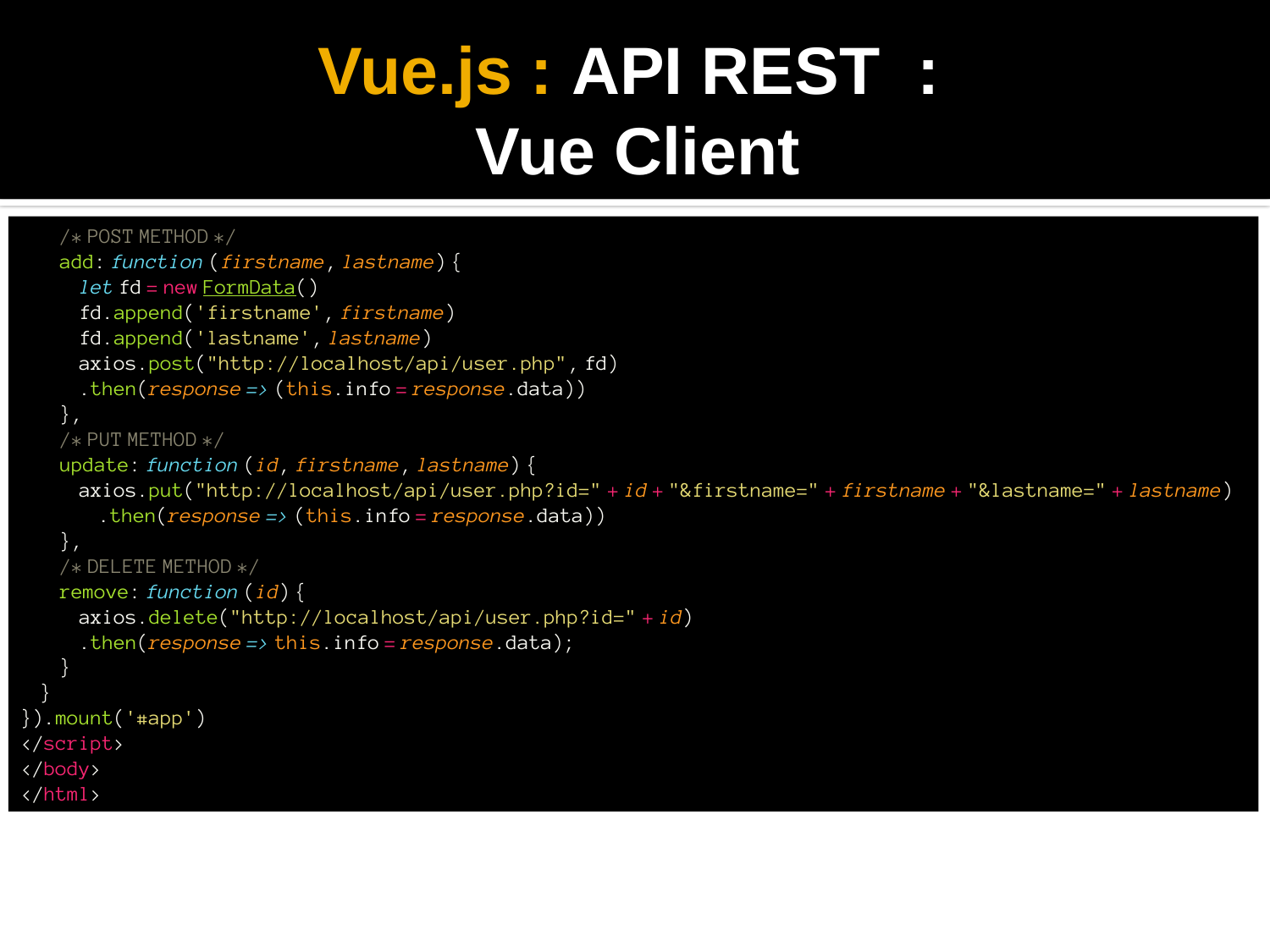

# Vue.js : API REST  : Vue Client
        /* POST METHOD */
        add: function (firstname, lastname) {
            let fd = new FormData()
            fd.append('firstname', firstname)
            fd.append('lastname', lastname)
            axios.post("http://localhost/api/user.php", fd)
            .then(response => (this.info = response.data))
        },
        /* PUT METHOD */
        update: function (id, firstname, lastname) {
            axios.put("http://localhost/api/user.php?id=" + id + "&firstname=" + firstname + "&lastname=" + lastname)
                .then(response => (this.info = response.data))
        },
        /* DELETE METHOD */
        remove: function (id) {
            axios.delete("http://localhost/api/user.php?id=" + id)
            .then(response => this.info = response.data);
        }
    }
}).mount('#app')
</script>
</body>
</html>